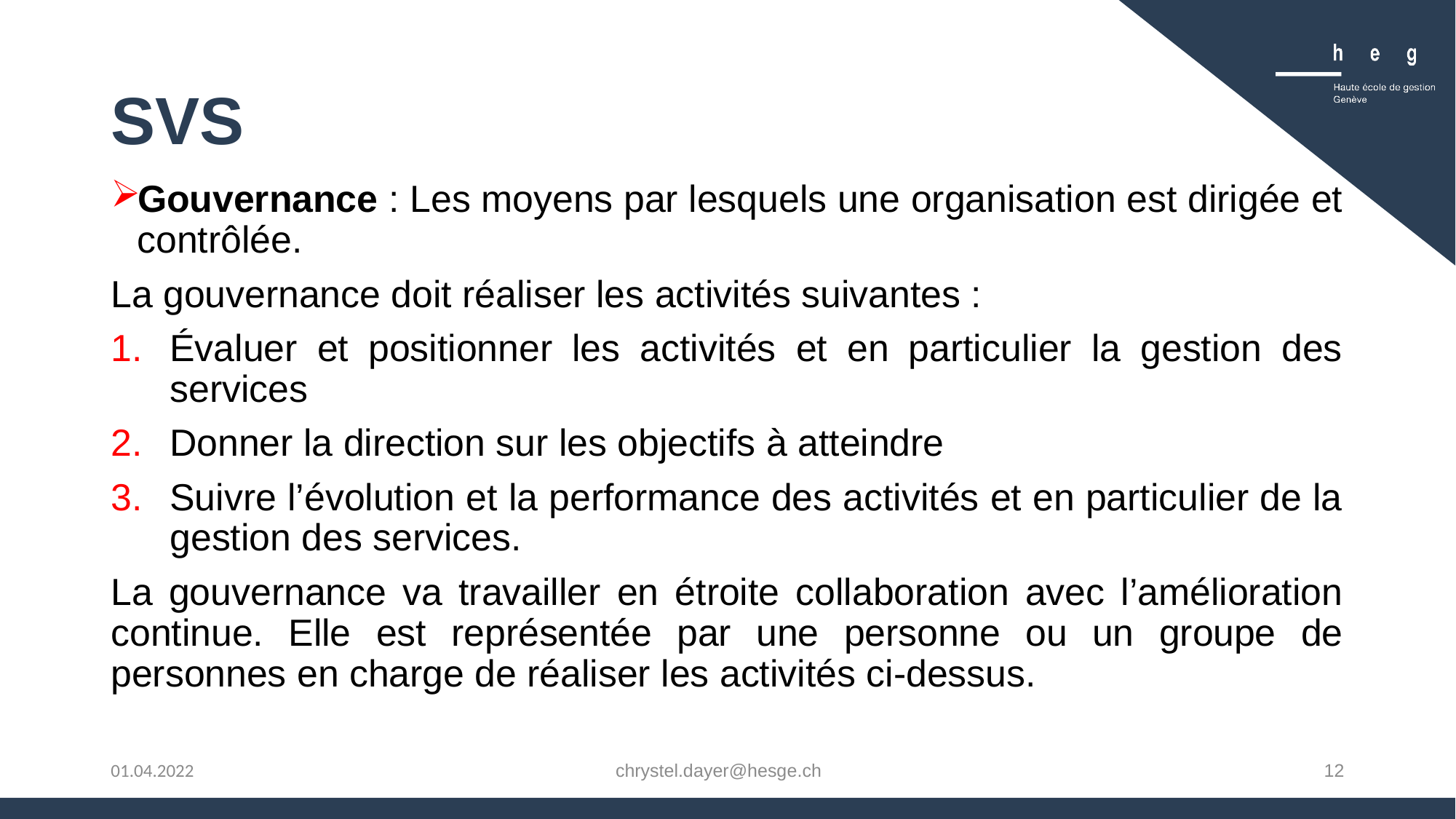

# SVS
Gouvernance : Les moyens par lesquels une organisation est dirigée et contrôlée.
La gouvernance doit réaliser les activités suivantes :
Évaluer et positionner les activités et en particulier la gestion des services
Donner la direction sur les objectifs à atteindre
Suivre l’évolution et la performance des activités et en particulier de la gestion des services.
La gouvernance va travailler en étroite collaboration avec l’amélioration continue. Elle est représentée par une personne ou un groupe de personnes en charge de réaliser les activités ci-dessus.

chrystel.dayer@hesge.ch
12